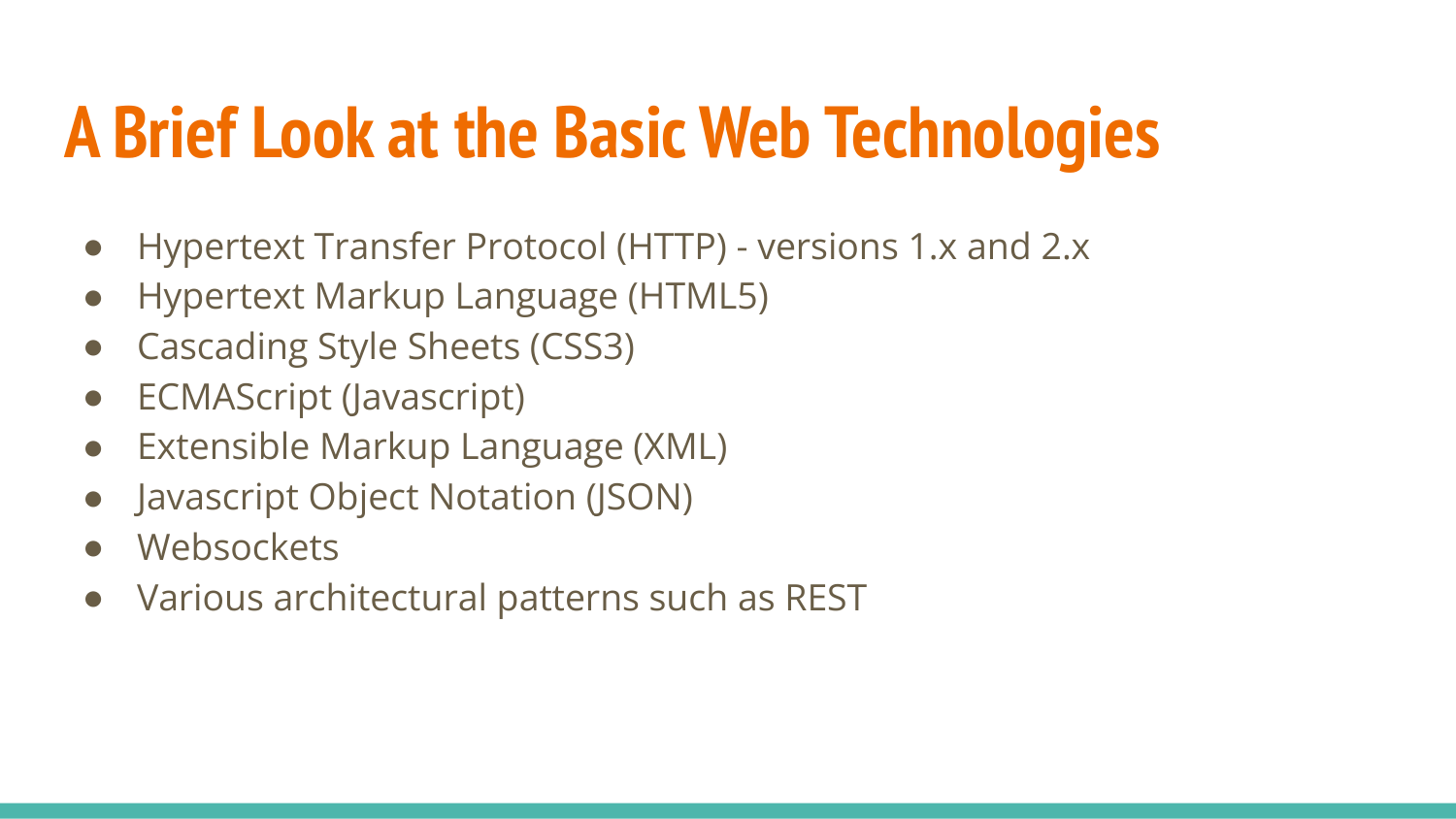

# A Brief Look at the Basic Web Technologies
Hypertext Transfer Protocol (HTTP) - versions 1.x and 2.x
Hypertext Markup Language (HTML5)
Cascading Style Sheets (CSS3)
ECMAScript (Javascript)
Extensible Markup Language (XML)
Javascript Object Notation (JSON)
Websockets
Various architectural patterns such as REST